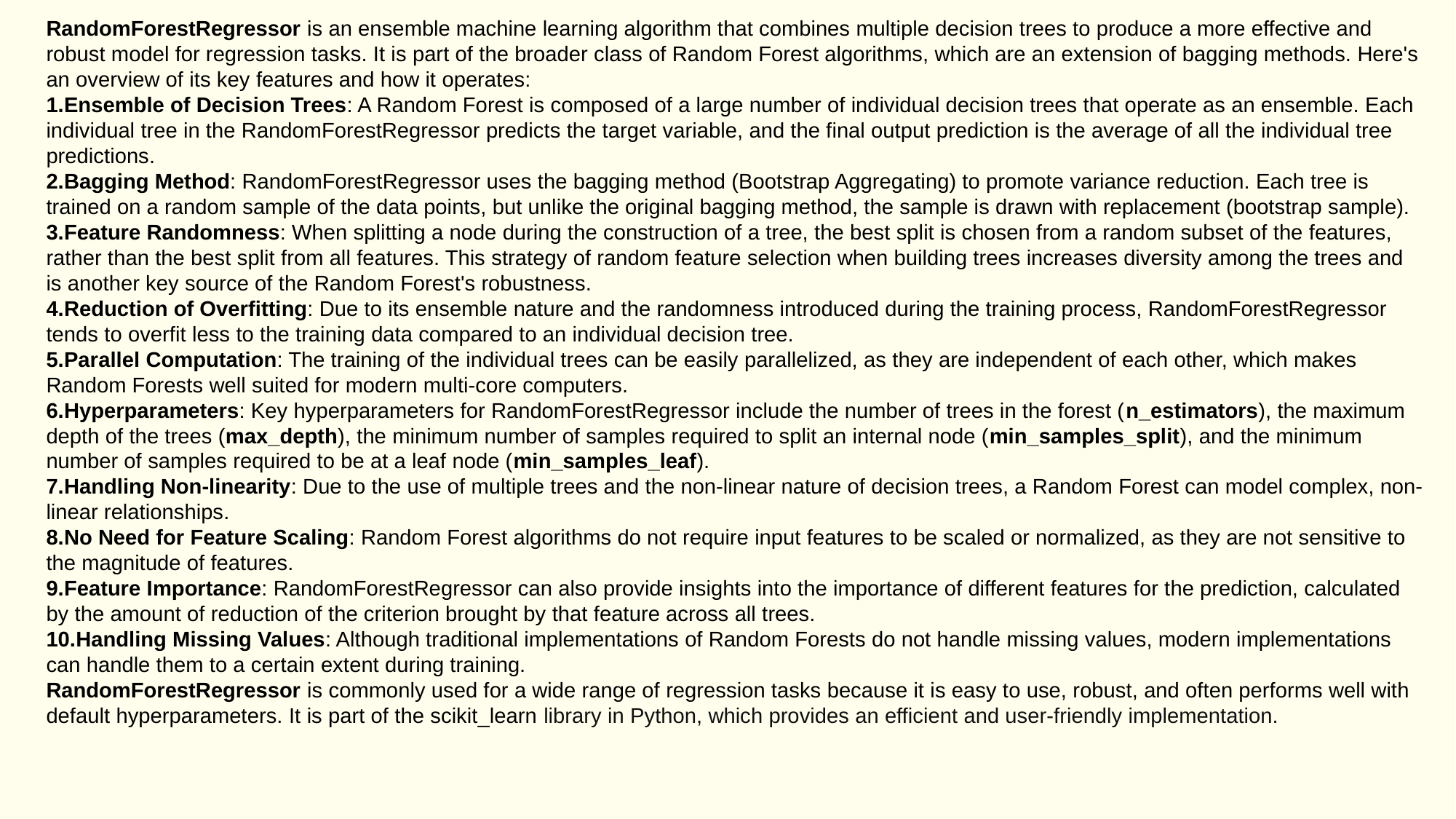

RandomForestRegressor is an ensemble machine learning algorithm that combines multiple decision trees to produce a more effective and robust model for regression tasks. It is part of the broader class of Random Forest algorithms, which are an extension of bagging methods. Here's an overview of its key features and how it operates:
Ensemble of Decision Trees: A Random Forest is composed of a large number of individual decision trees that operate as an ensemble. Each individual tree in the RandomForestRegressor predicts the target variable, and the final output prediction is the average of all the individual tree predictions.
Bagging Method: RandomForestRegressor uses the bagging method (Bootstrap Aggregating) to promote variance reduction. Each tree is trained on a random sample of the data points, but unlike the original bagging method, the sample is drawn with replacement (bootstrap sample).
Feature Randomness: When splitting a node during the construction of a tree, the best split is chosen from a random subset of the features, rather than the best split from all features. This strategy of random feature selection when building trees increases diversity among the trees and is another key source of the Random Forest's robustness.
Reduction of Overfitting: Due to its ensemble nature and the randomness introduced during the training process, RandomForestRegressor tends to overfit less to the training data compared to an individual decision tree.
Parallel Computation: The training of the individual trees can be easily parallelized, as they are independent of each other, which makes Random Forests well suited for modern multi-core computers.
Hyperparameters: Key hyperparameters for RandomForestRegressor include the number of trees in the forest (n_estimators), the maximum depth of the trees (max_depth), the minimum number of samples required to split an internal node (min_samples_split), and the minimum number of samples required to be at a leaf node (min_samples_leaf).
Handling Non-linearity: Due to the use of multiple trees and the non-linear nature of decision trees, a Random Forest can model complex, non-linear relationships.
No Need for Feature Scaling: Random Forest algorithms do not require input features to be scaled or normalized, as they are not sensitive to the magnitude of features.
Feature Importance: RandomForestRegressor can also provide insights into the importance of different features for the prediction, calculated by the amount of reduction of the criterion brought by that feature across all trees.
Handling Missing Values: Although traditional implementations of Random Forests do not handle missing values, modern implementations can handle them to a certain extent during training.
RandomForestRegressor is commonly used for a wide range of regression tasks because it is easy to use, robust, and often performs well with default hyperparameters. It is part of the scikit_learn library in Python, which provides an efficient and user-friendly implementation.